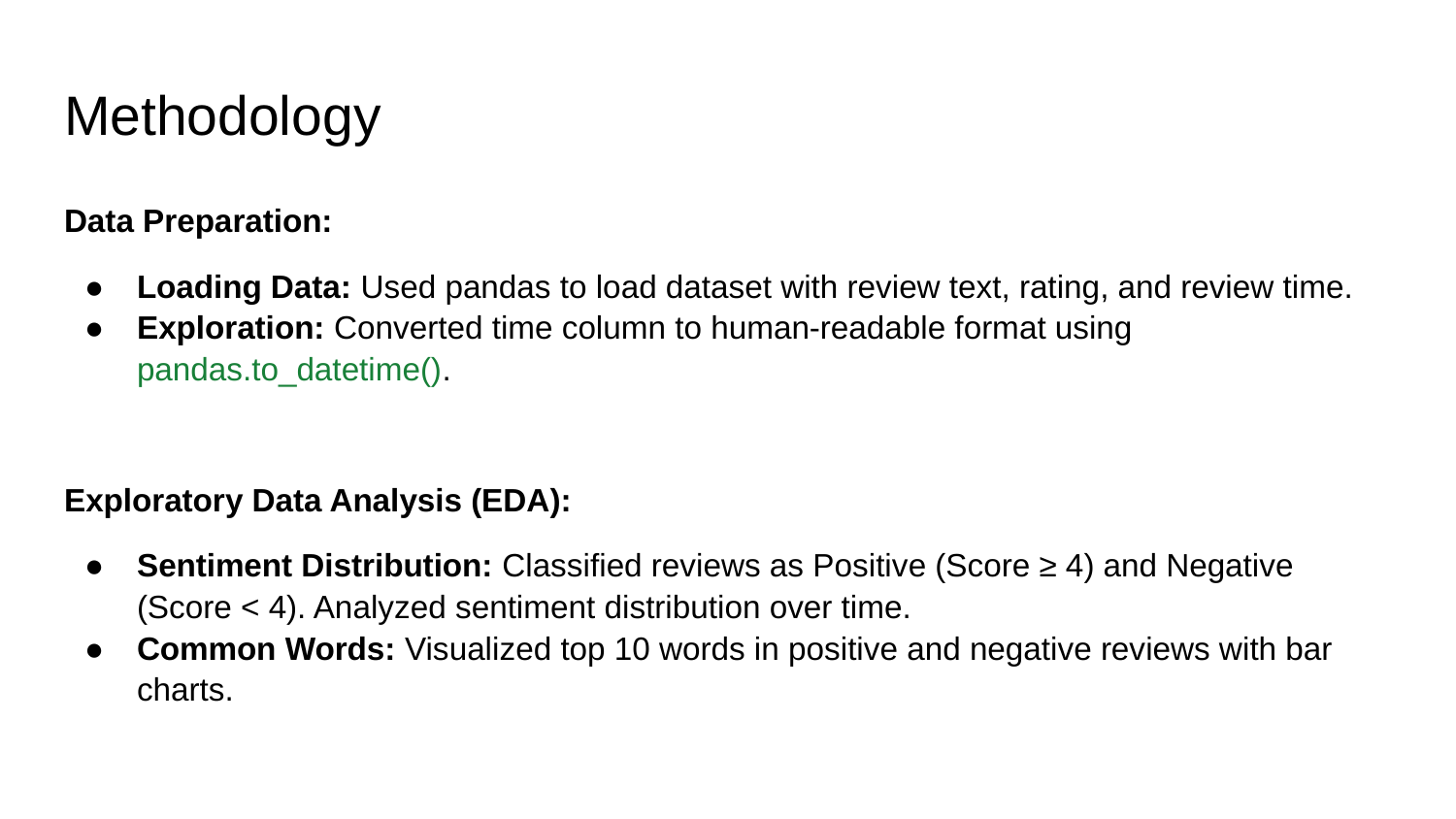

# Methodology
Data Preparation:
Loading Data: Used pandas to load dataset with review text, rating, and review time.
Exploration: Converted time column to human-readable format using pandas.to_datetime().

Exploratory Data Analysis (EDA):
Sentiment Distribution: Classified reviews as Positive (Score ≥ 4) and Negative (Score < 4). Analyzed sentiment distribution over time.
Common Words: Visualized top 10 words in positive and negative reviews with bar charts.